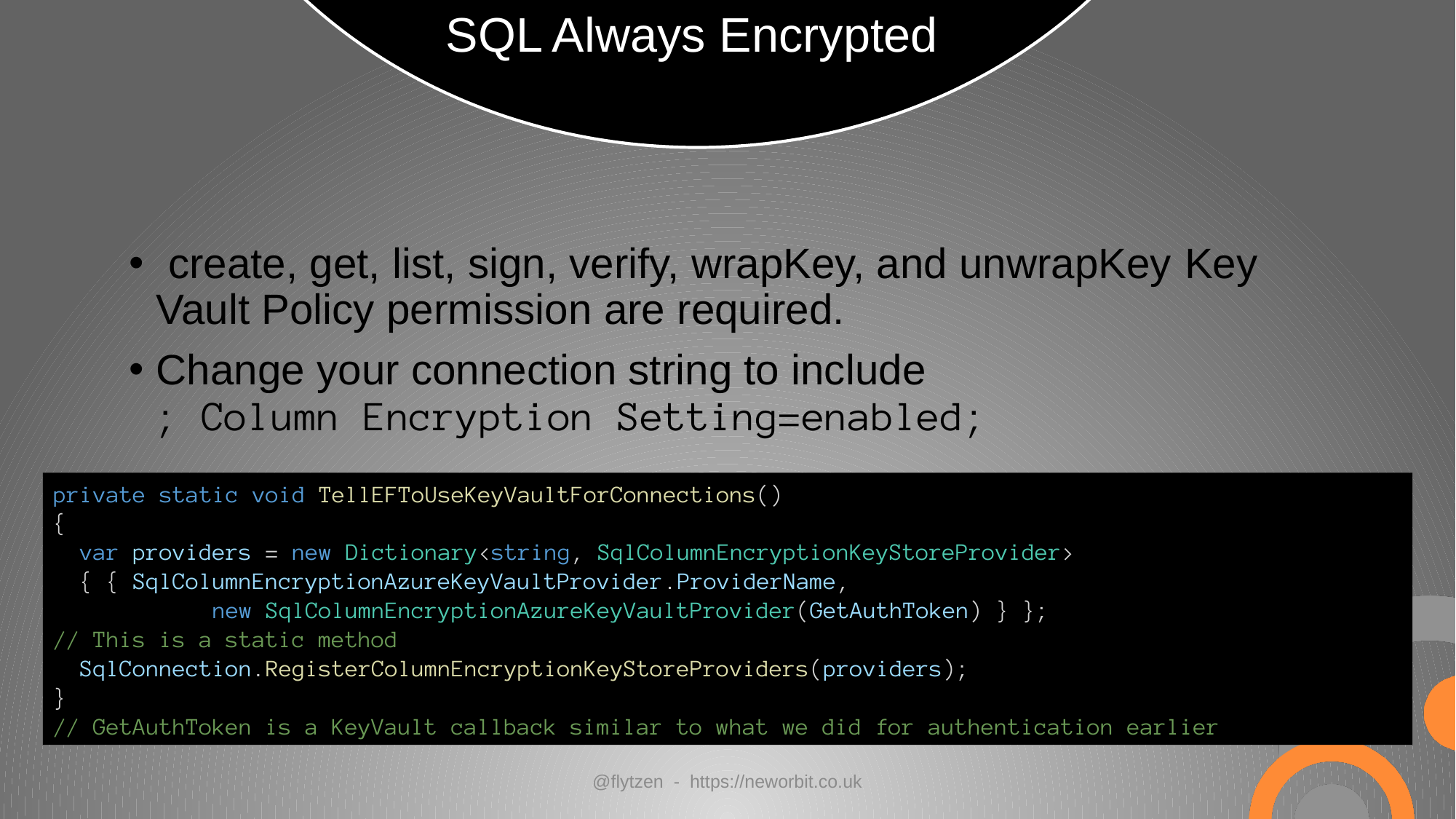

# SQL Always Encrypted

 create, get, list, sign, verify, wrapKey, and unwrapKey Key Vault Policy permission are required.
Change your connection string to include
; Column Encryption Setting=enabled;
private static void TellEFToUseKeyVaultForConnections()
{
  var providers = new Dictionary<string, SqlColumnEncryptionKeyStoreProvider>
  { { SqlColumnEncryptionAzureKeyVaultProvider.ProviderName,
            new SqlColumnEncryptionAzureKeyVaultProvider(GetAuthToken) } };
// This is a static method
  SqlConnection.RegisterColumnEncryptionKeyStoreProviders(providers);
}
// GetAuthToken is a KeyVault callback similar to what we did for authentication earlier
@flytzen  -  https://neworbit.co.uk